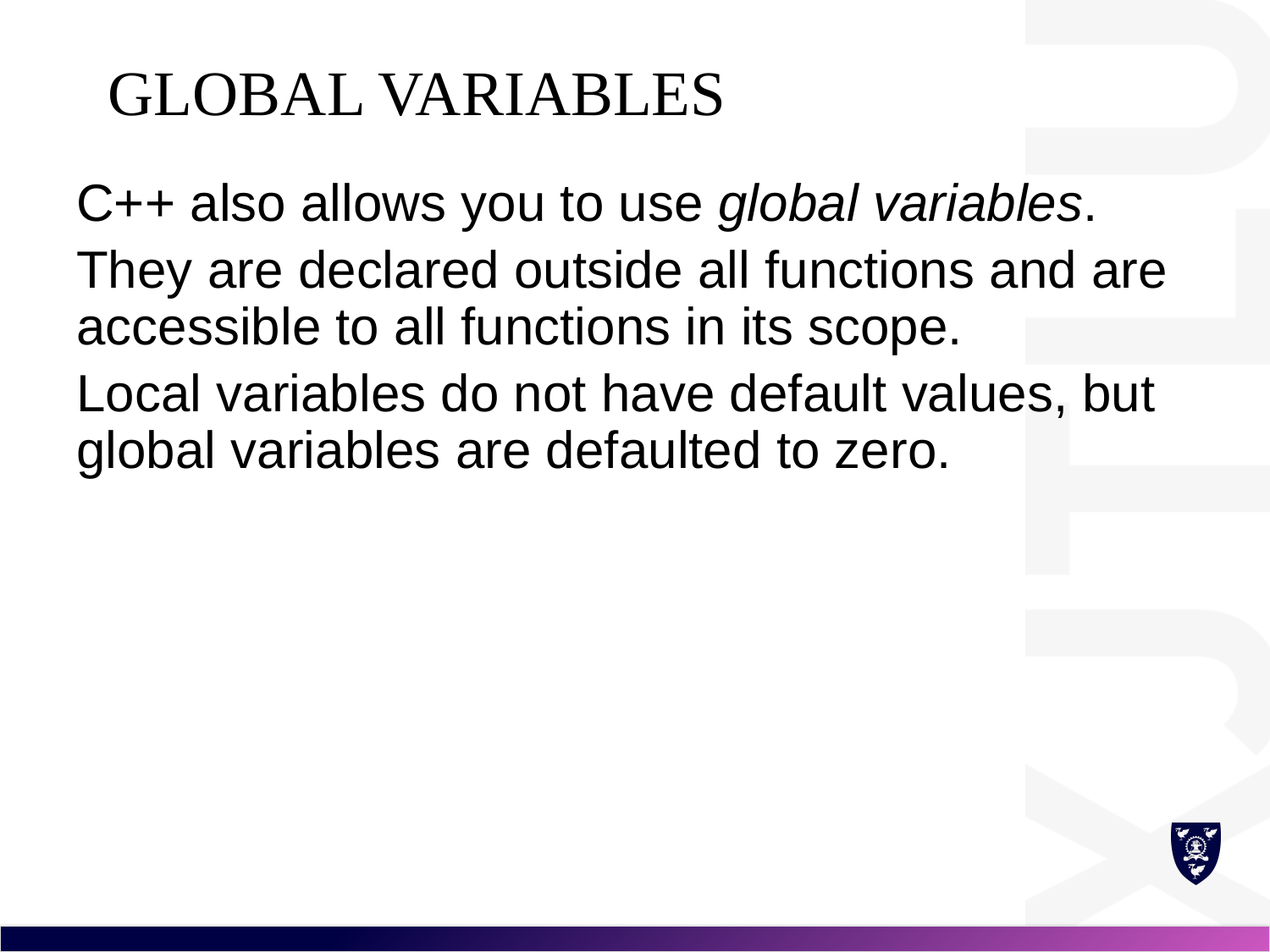

# Global Variables
C++ also allows you to use global variables.
They are declared outside all functions and are accessible to all functions in its scope.
Local variables do not have default values, but global variables are defaulted to zero.

54